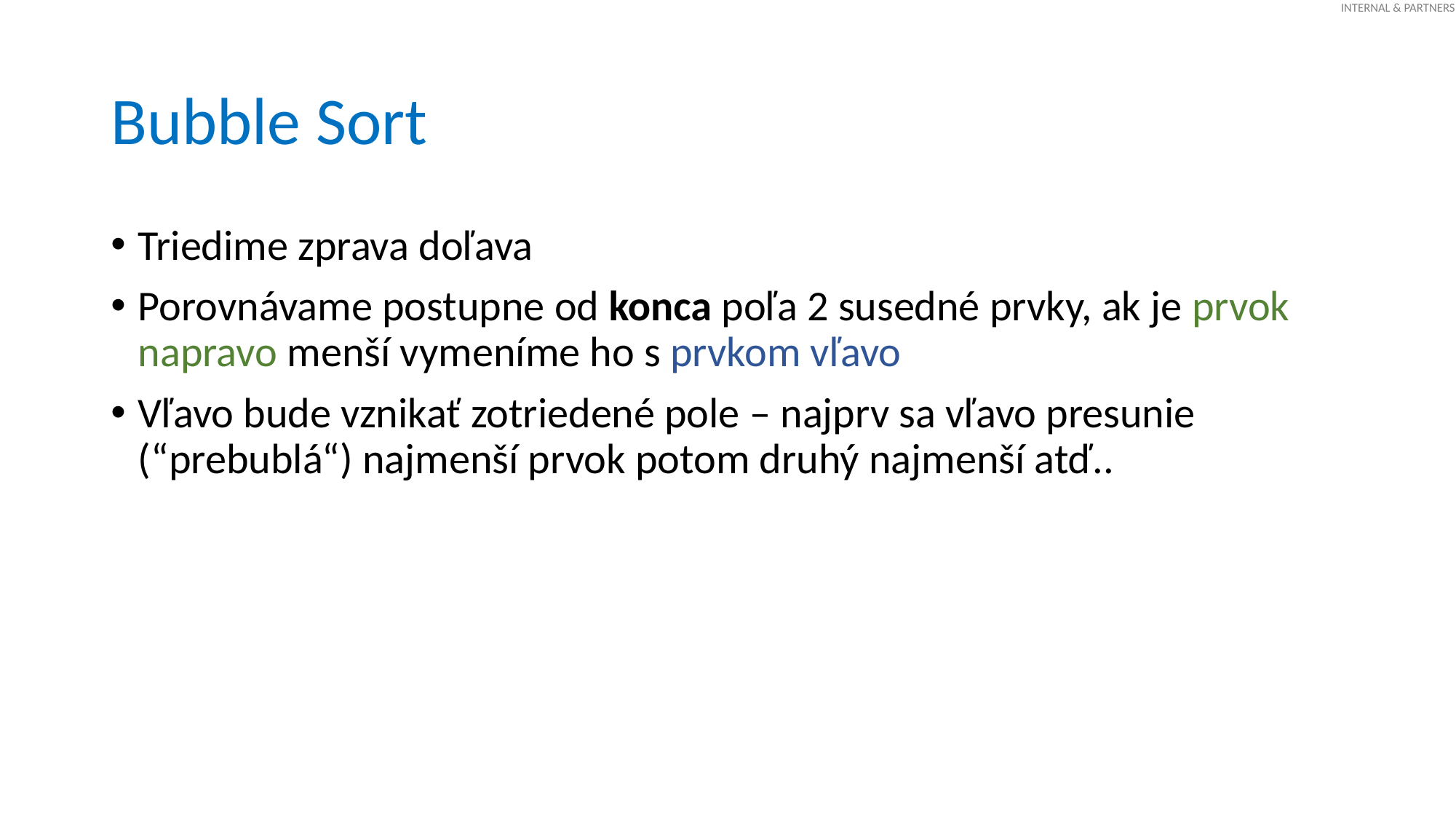

# Bubble Sort
Triedime zprava doľava
Porovnávame postupne od konca poľa 2 susedné prvky, ak je prvok napravo menší vymeníme ho s prvkom vľavo
Vľavo bude vznikať zotriedené pole – najprv sa vľavo presunie (“prebublá“) najmenší prvok potom druhý najmenší atď..